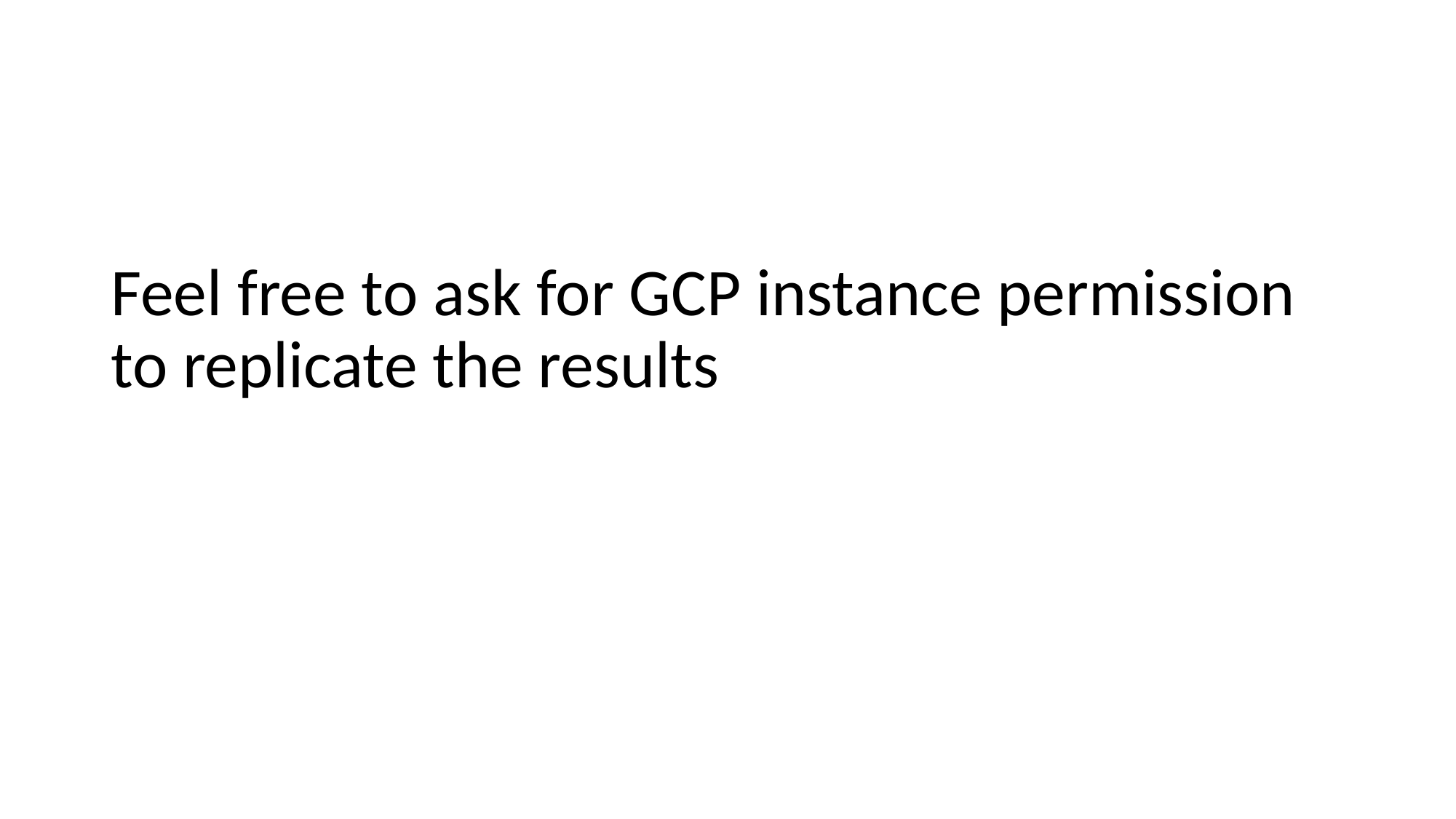

# Feel free to ask for GCP instance permission to replicate the results